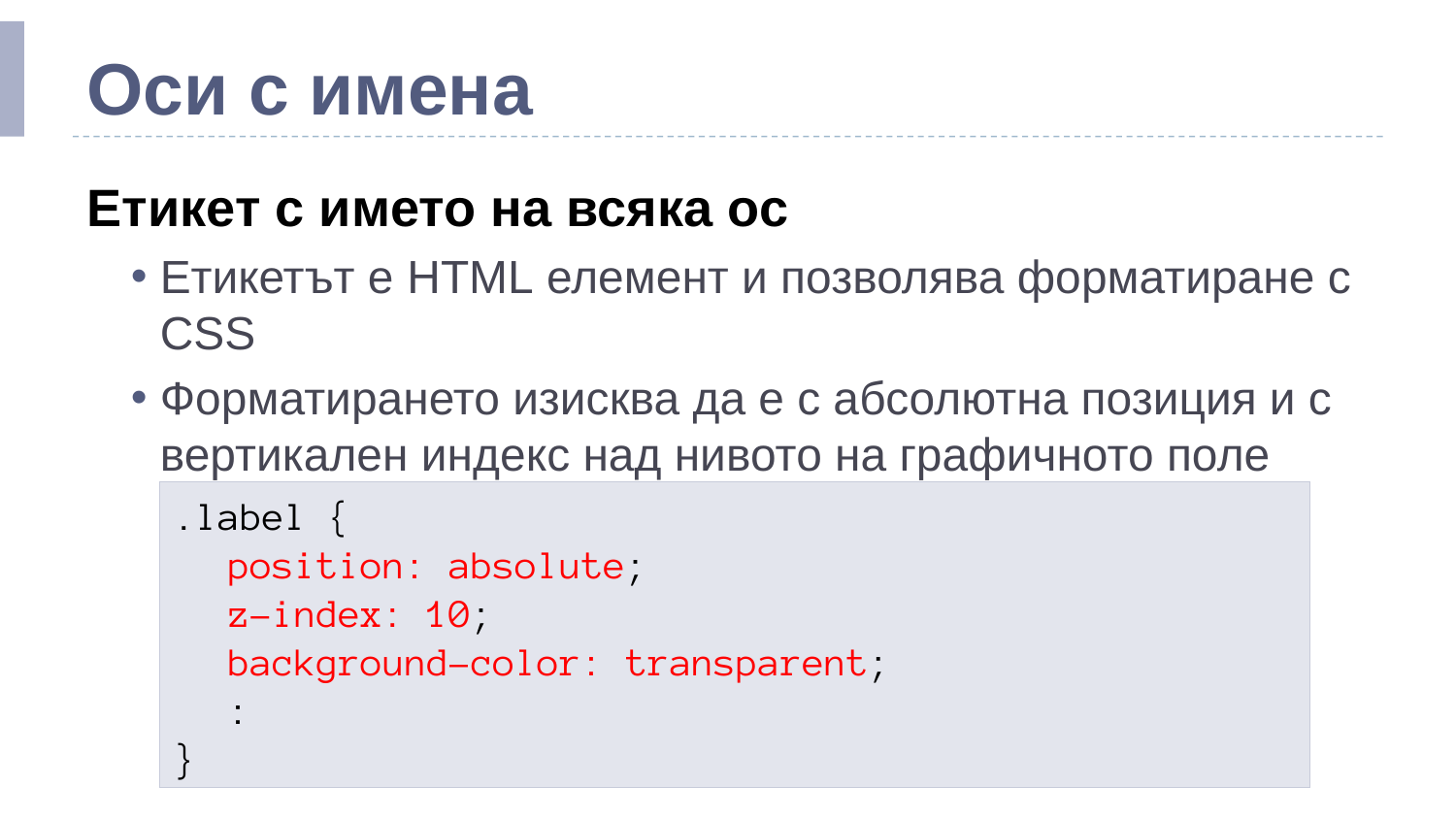

# Оси с имена
Етикет с името на всяка ос
Етикетът е HTML елемент и позволява форматиране с CSS
Форматирането изисква да е с абсолютна позиция и с вертикален индекс над нивото на графичното поле
.label {
	position: absolute;
	z-index: 10;
	background-color: transparent;
	:
}